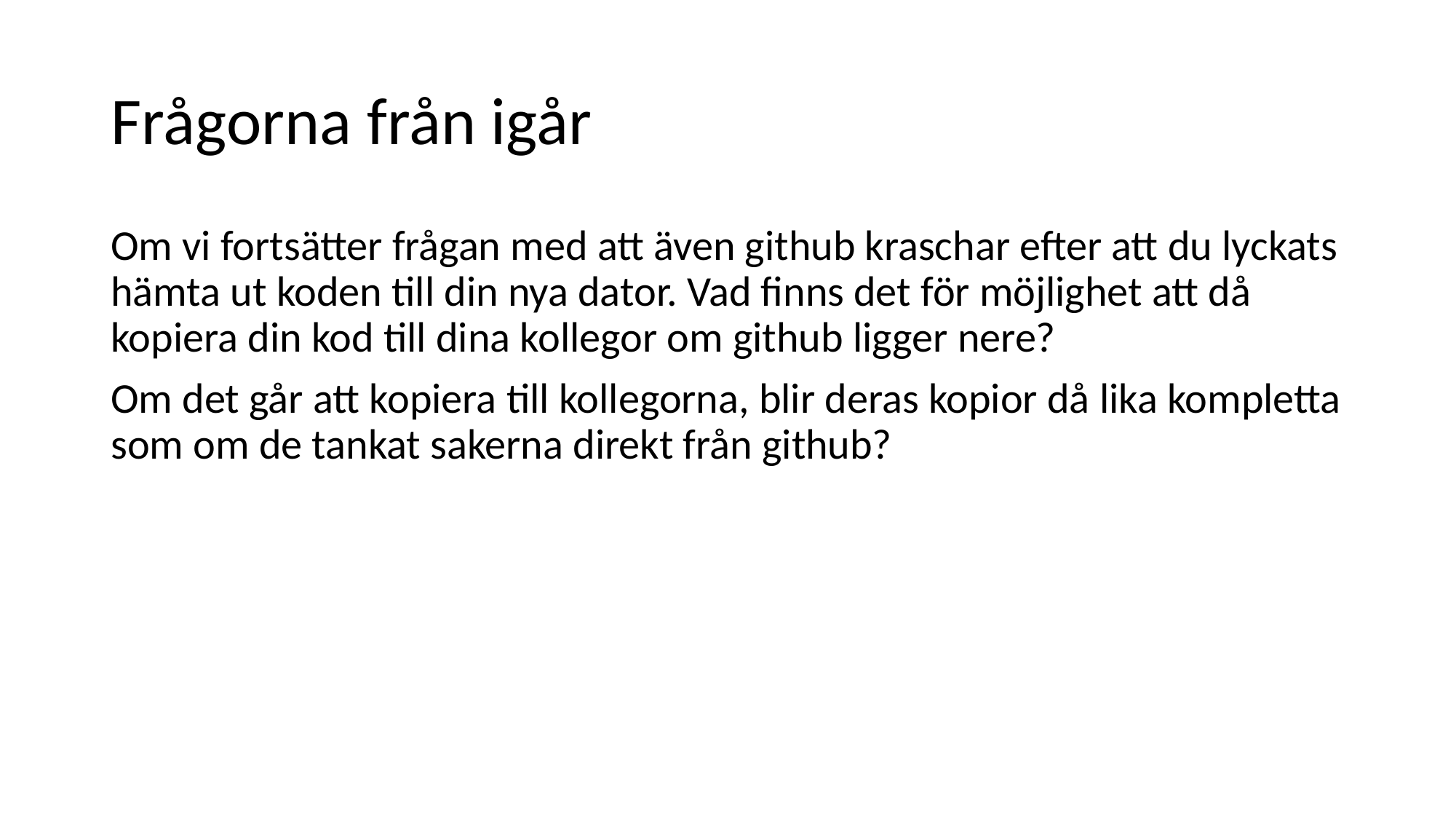

# Frågorna från igår
Om vi fortsätter frågan med att även github kraschar efter att du lyckats hämta ut koden till din nya dator. Vad finns det för möjlighet att då kopiera din kod till dina kollegor om github ligger nere?
Om det går att kopiera till kollegorna, blir deras kopior då lika kompletta som om de tankat sakerna direkt från github?